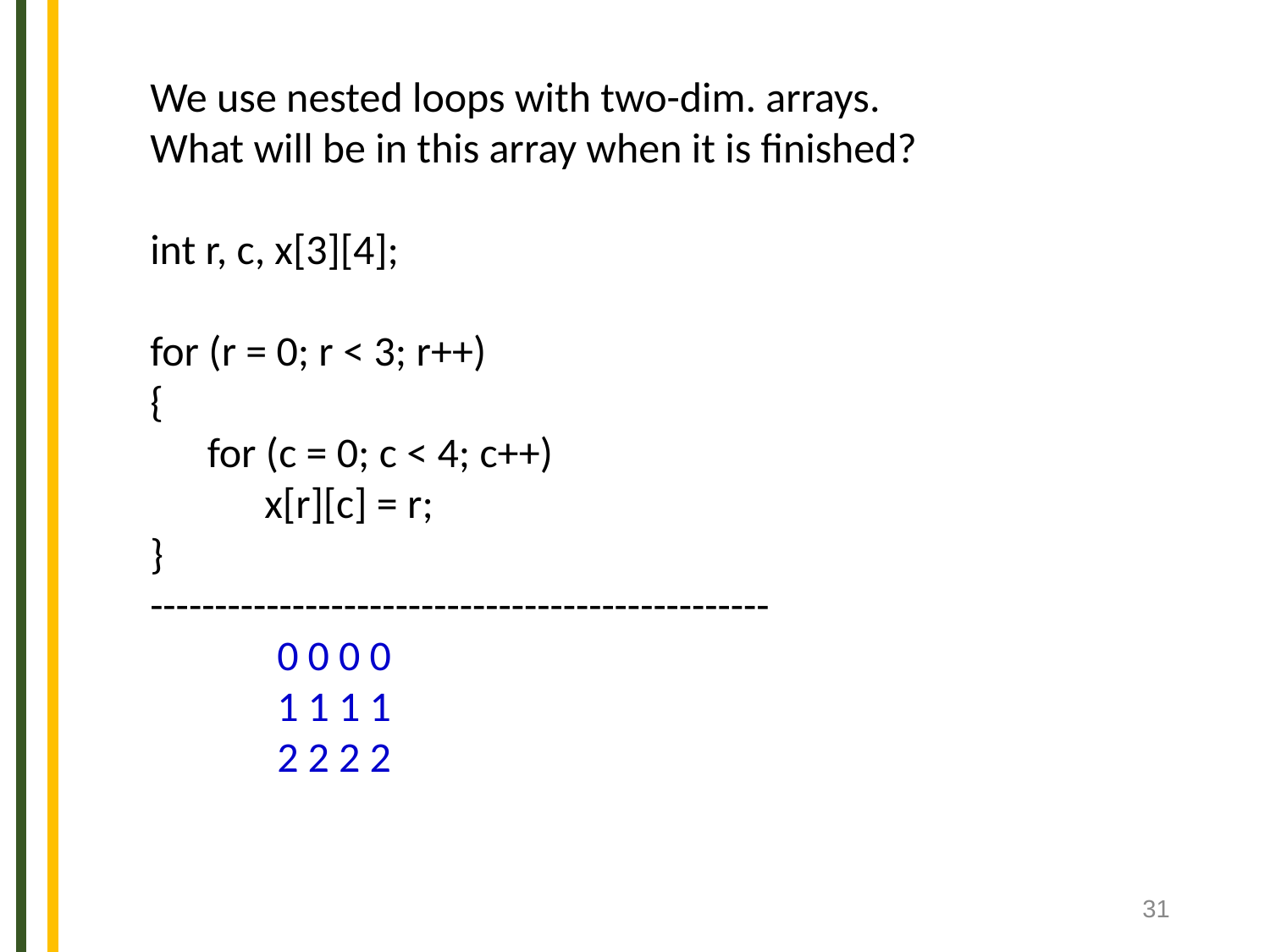

We use nested loops with two-dim. arrays.
What will be in this array when it is finished?

int r, c, x[3][4];

for (r = 0; r < 3; r++)
{
      for (c = 0; c < 4; c++)
            x[r][c] = r;
}
------------------------------------------------
	0 0 0 0
	1 1 1 1
	2 2 2 2

31